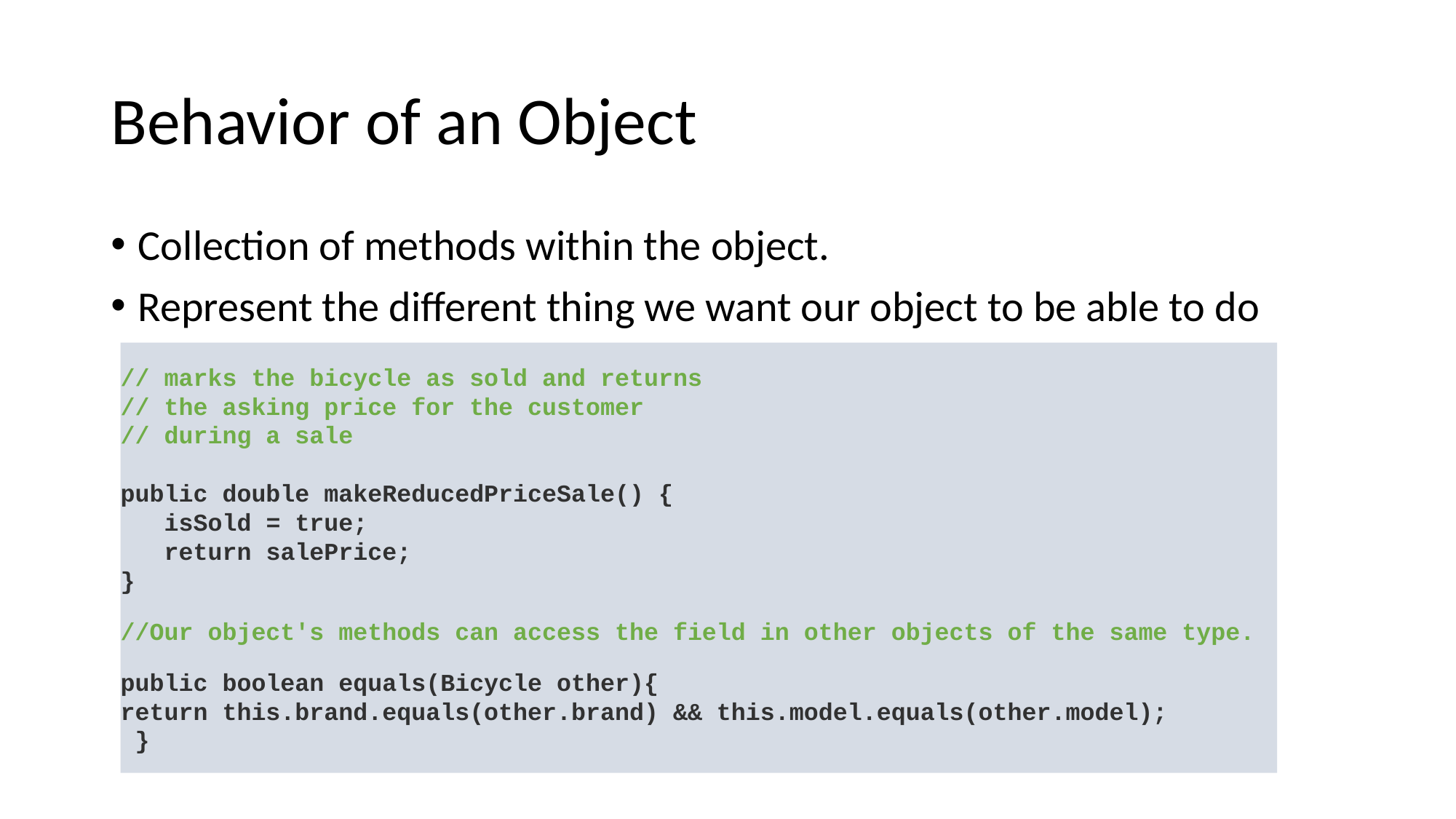

# Behavior of an Object
Collection of methods within the object.
Represent the different thing we want our object to be able to do

// marks the bicycle as sold and returns
// the asking price for the customer
// during a sale

public double makeReducedPriceSale() {
   isSold = true;
   return salePrice;
}

//Our object's methods can access the field in other objects of the same type.

public boolean equals(Bicycle other){
return this.brand.equals(other.brand) && this.model.equals(other.model);
 }